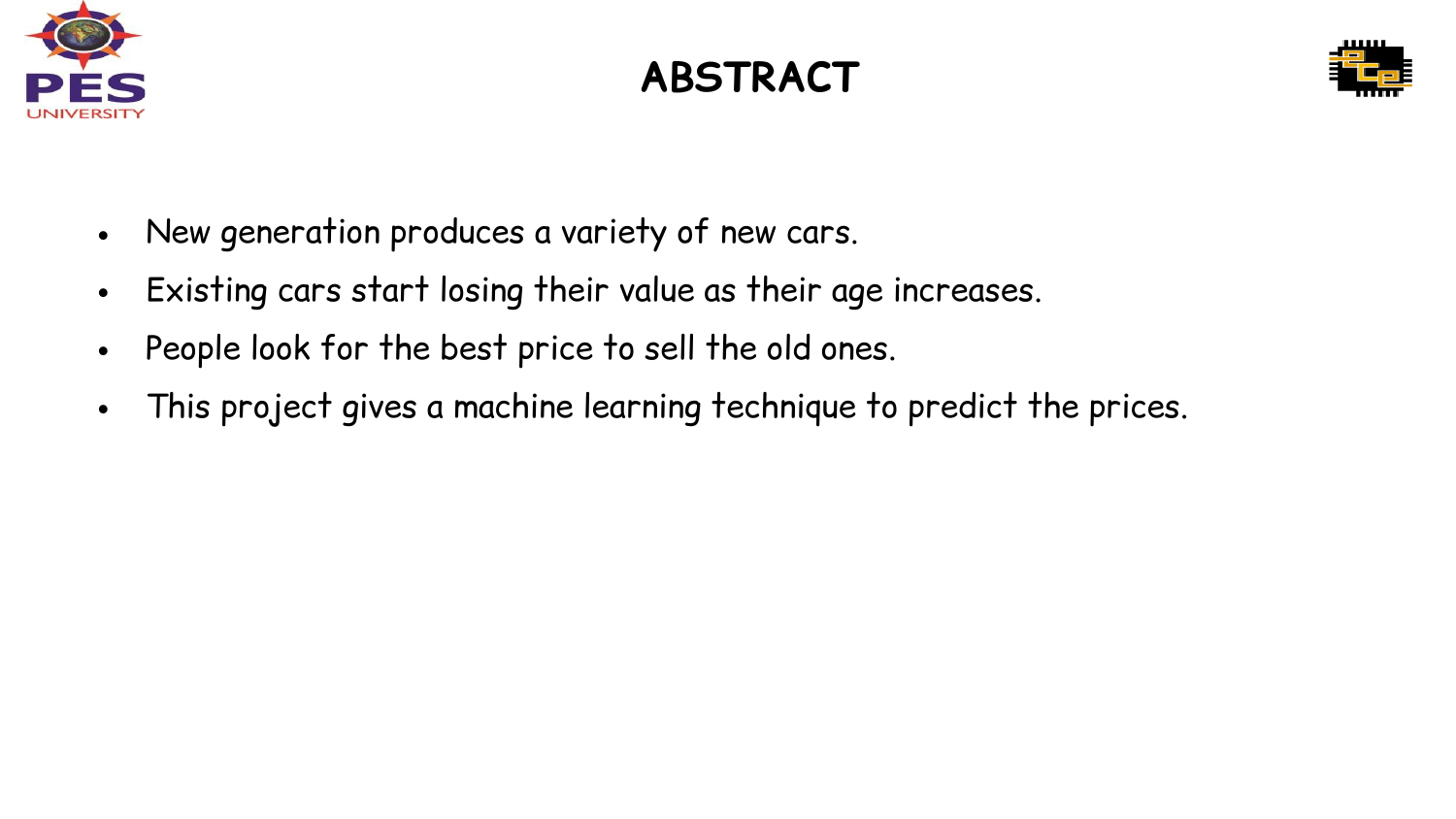

# ABSTRACT
New generation produces a variety of new cars.
Existing cars start losing their value as their age increases.
People look for the best price to sell the old ones.
This project gives a machine learning technique to predict the prices.